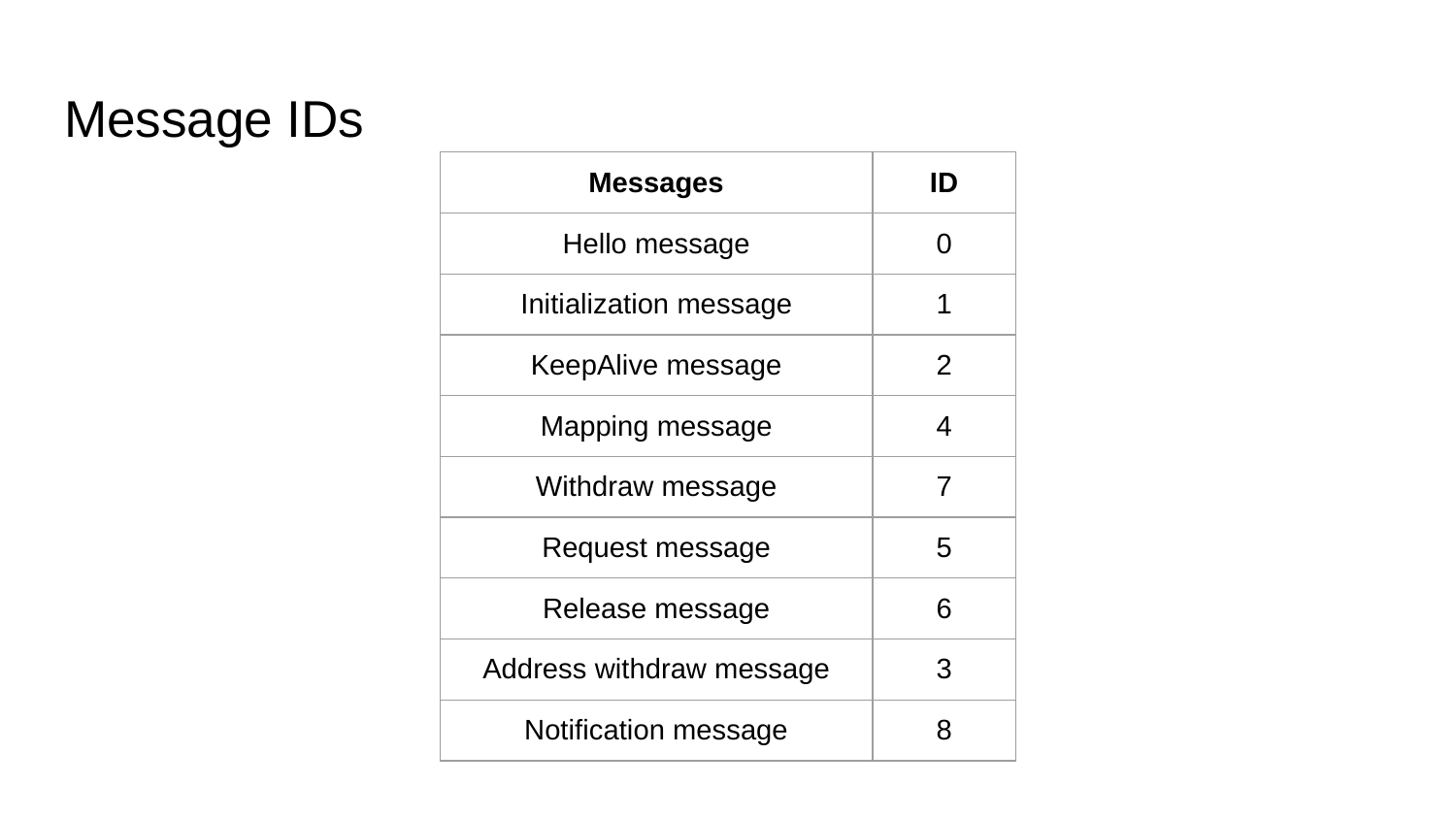

# Message IDs
| Messages | ID |
| --- | --- |
| Hello message | 0 |
| Initialization message | 1 |
| KeepAlive message | 2 |
| Mapping message | 4 |
| Withdraw message | 7 |
| Request message | 5 |
| Release message | 6 |
| Address withdraw message | 3 |
| Notification message | 8 |